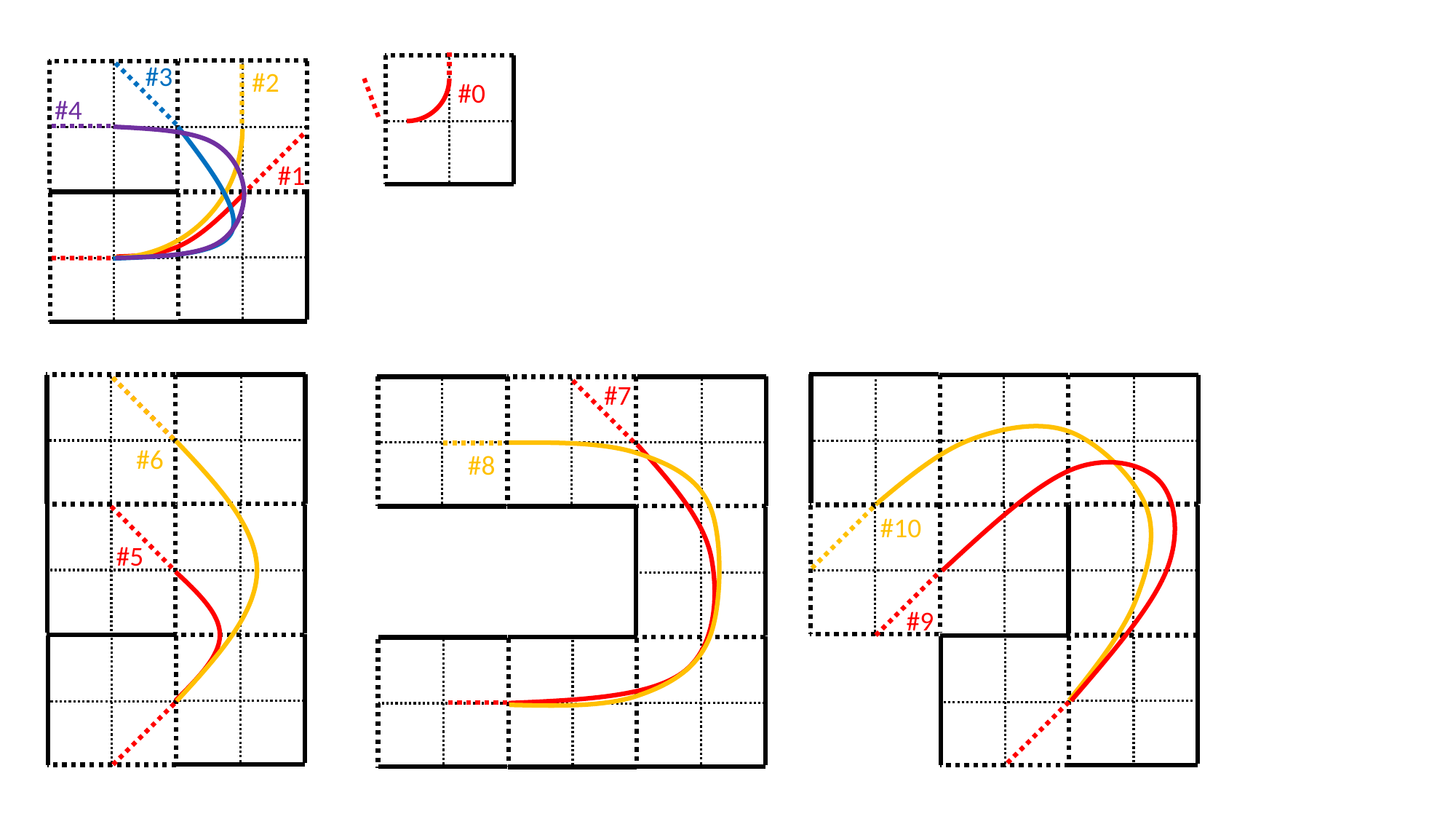

#3
#2
#0
#4

#1

#7

#6

#8

#10
#5

#9